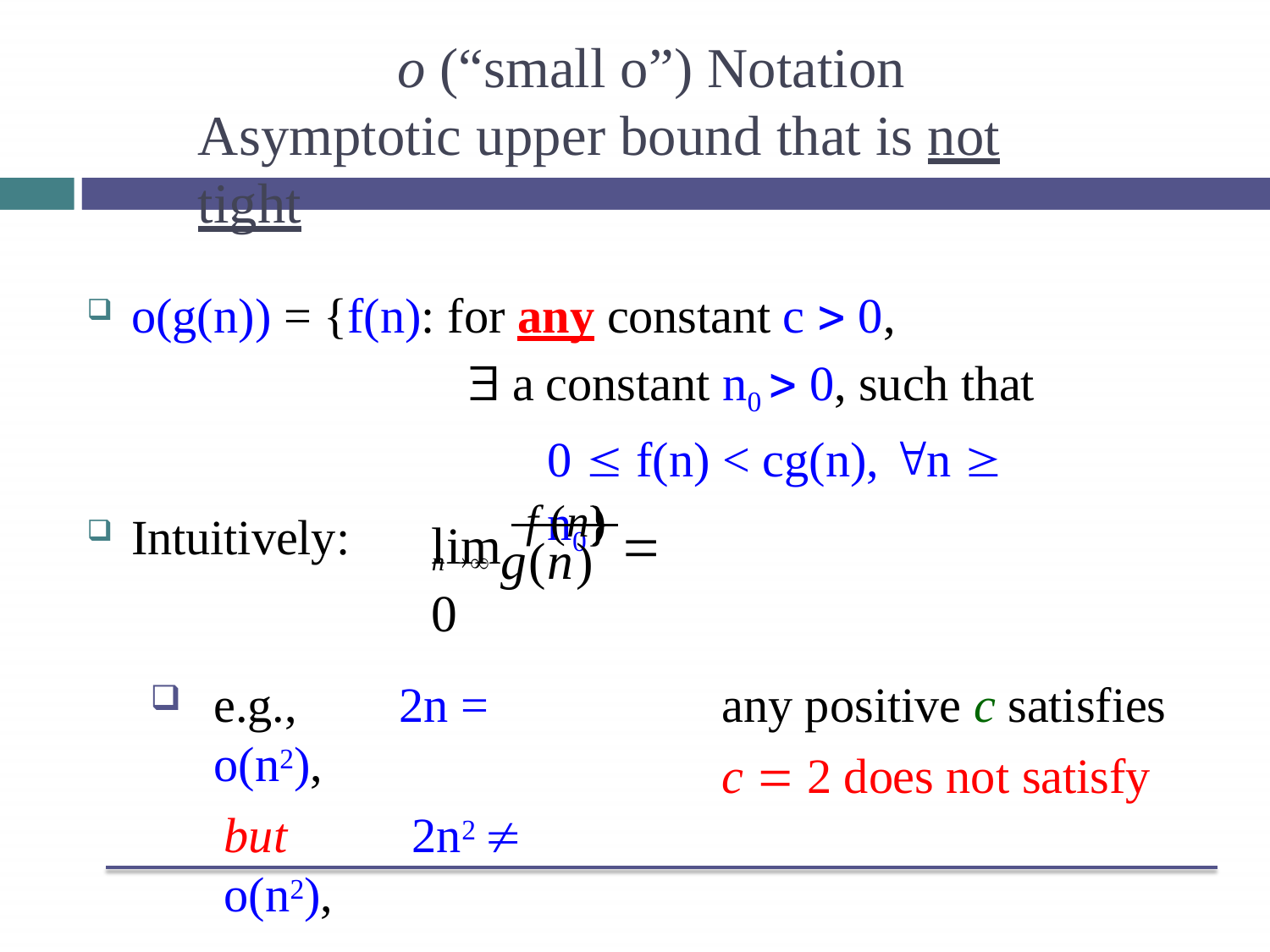

o (“small o”) Notation  Asymptotic upper bound that is not tight
o(g(n)) = {f(n): for any constant c > 0,
∃ a constant n0 > 0, such that  0 ≤ f(n) < cg(n), ∀n ≥ n0}
lim	f (n) = 0
Intuitively:
n→∞ g(n)

e.g.,	2n = o(n2),
but	2n2 ≠ o(n2),
any positive c satisfies
c = 2 does not satisfy